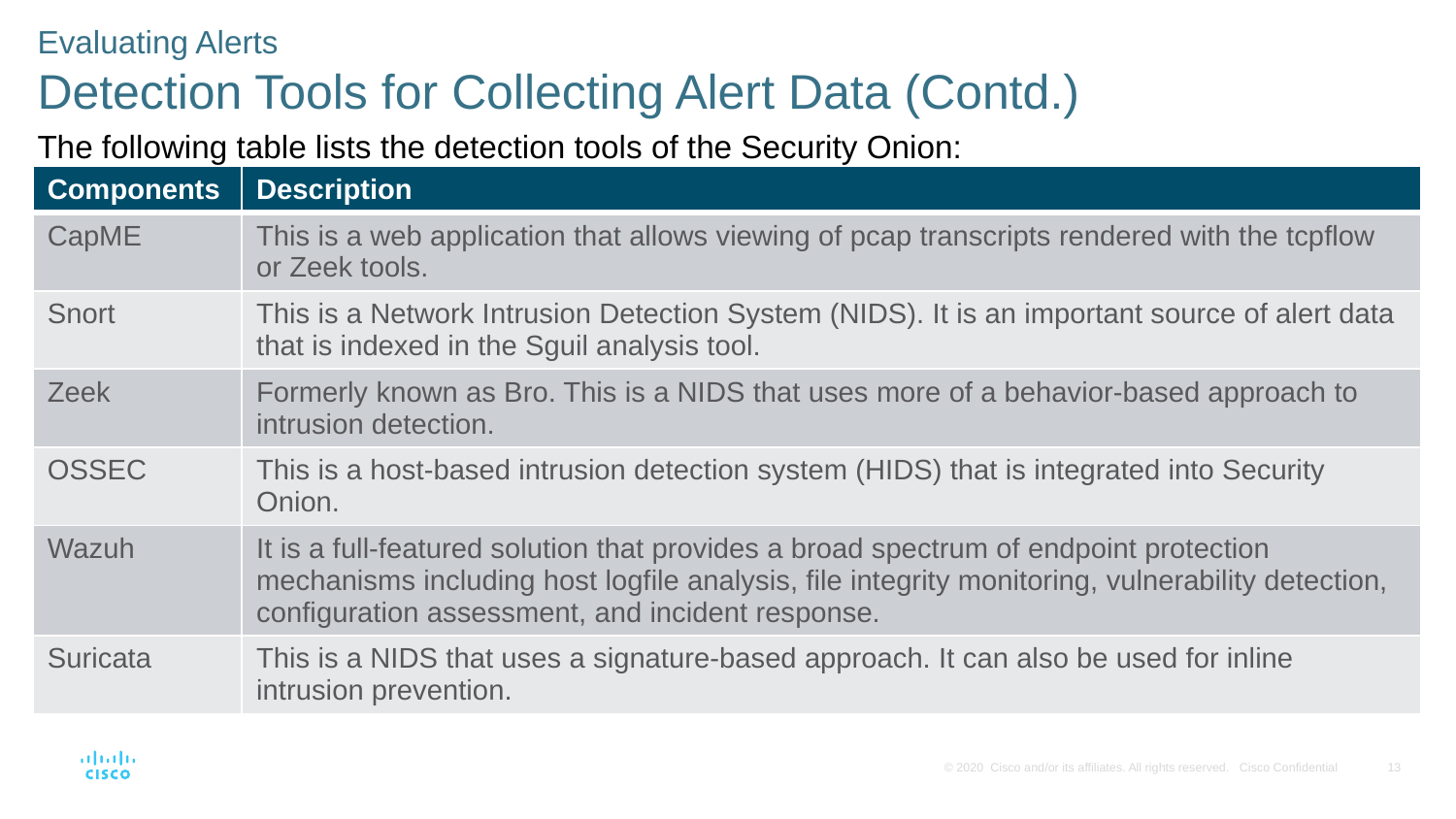

Evaluating Alerts
Detection Tools for Collecting Alert Data (Contd.)
The following table lists the detection tools of the Security Onion:

| Components | Description |
| --- | --- |
| CapME | This is a web application that allows viewing of pcap transcripts rendered with the tcpflow or Zeek tools. |
| Snort | This is a Network Intrusion Detection System (NIDS). It is an important source of alert data that is indexed in the Sguil analysis tool. |
| Zeek | Formerly known as Bro. This is a NIDS that uses more of a behavior-based approach to intrusion detection. |
| OSSEC | This is a host-based intrusion detection system (HIDS) that is integrated into Security Onion. |
| Wazuh | It is a full-featured solution that provides a broad spectrum of endpoint protection mechanisms including host logfile analysis, file integrity monitoring, vulnerability detection, configuration assessment, and incident response. |
| Suricata | This is a NIDS that uses a signature-based approach. It can also be used for inline intrusion prevention. |